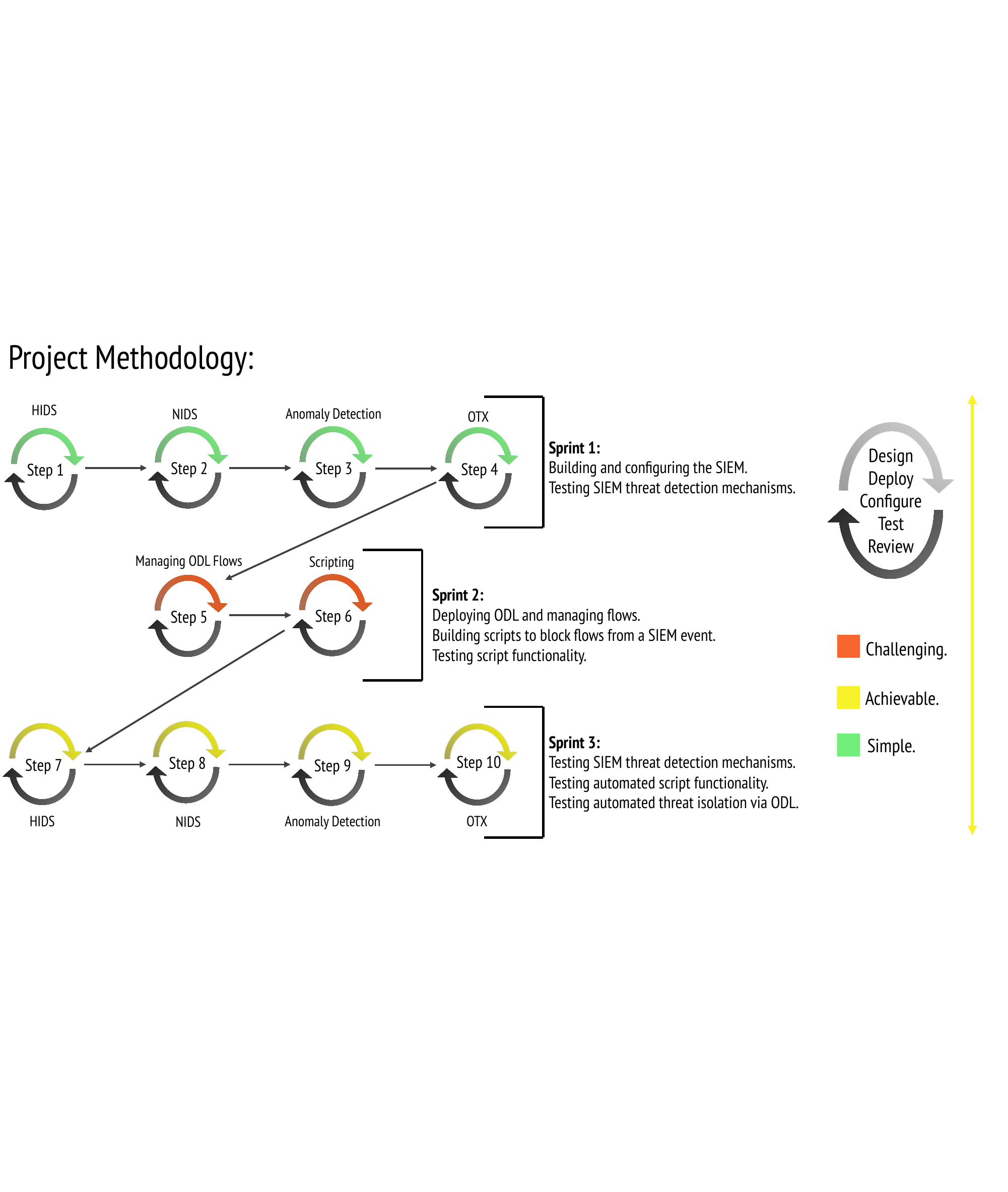

Project Methodology:
Challenging.

Achievable.

Simple.

Design
Deploy
Configure
Test
Review
HIDS
Anomaly Detection
NIDS
OTX

Step 3

Step 2

Step 4

Step 1
Sprint 1:
Building and configuring the SIEM.
Testing SIEM threat detection mechanisms.
Managing ODL Flows
Scripting

Step 6

Step 5
Sprint 2:
Deploying ODL and managing flows.
Building scripts to block flows from a SIEM event.
Testing script functionality.

Step 8

Step 7

Step 10

Step 9
Sprint 3:
Testing SIEM threat detection mechanisms. Testing automated script functionality.
Testing automated threat isolation via ODL.
HIDS
OTX
Anomaly Detection
NIDS